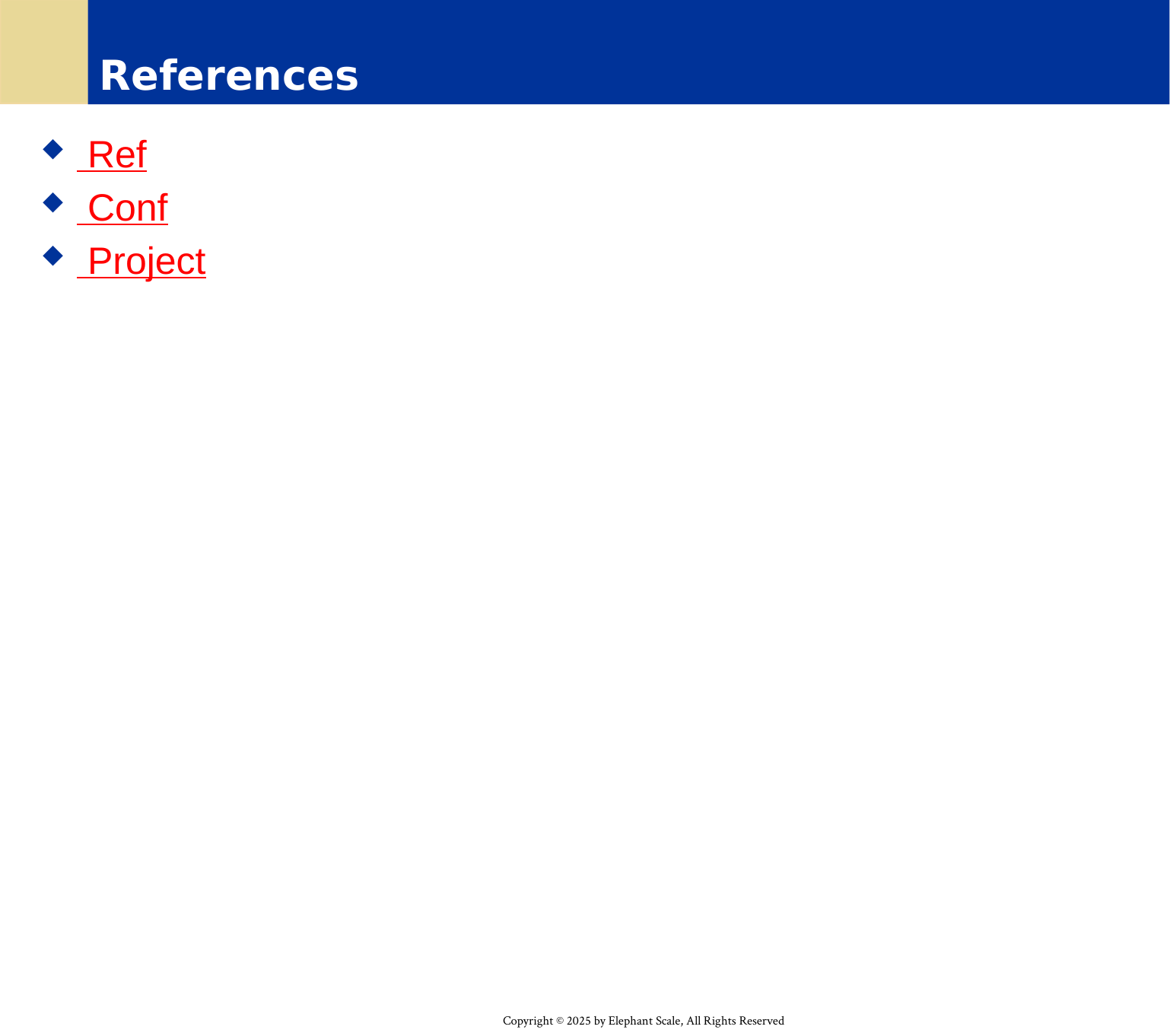

# References
 Ref
 Conf
 Project
Copyright © 2025 by Elephant Scale, All Rights Reserved